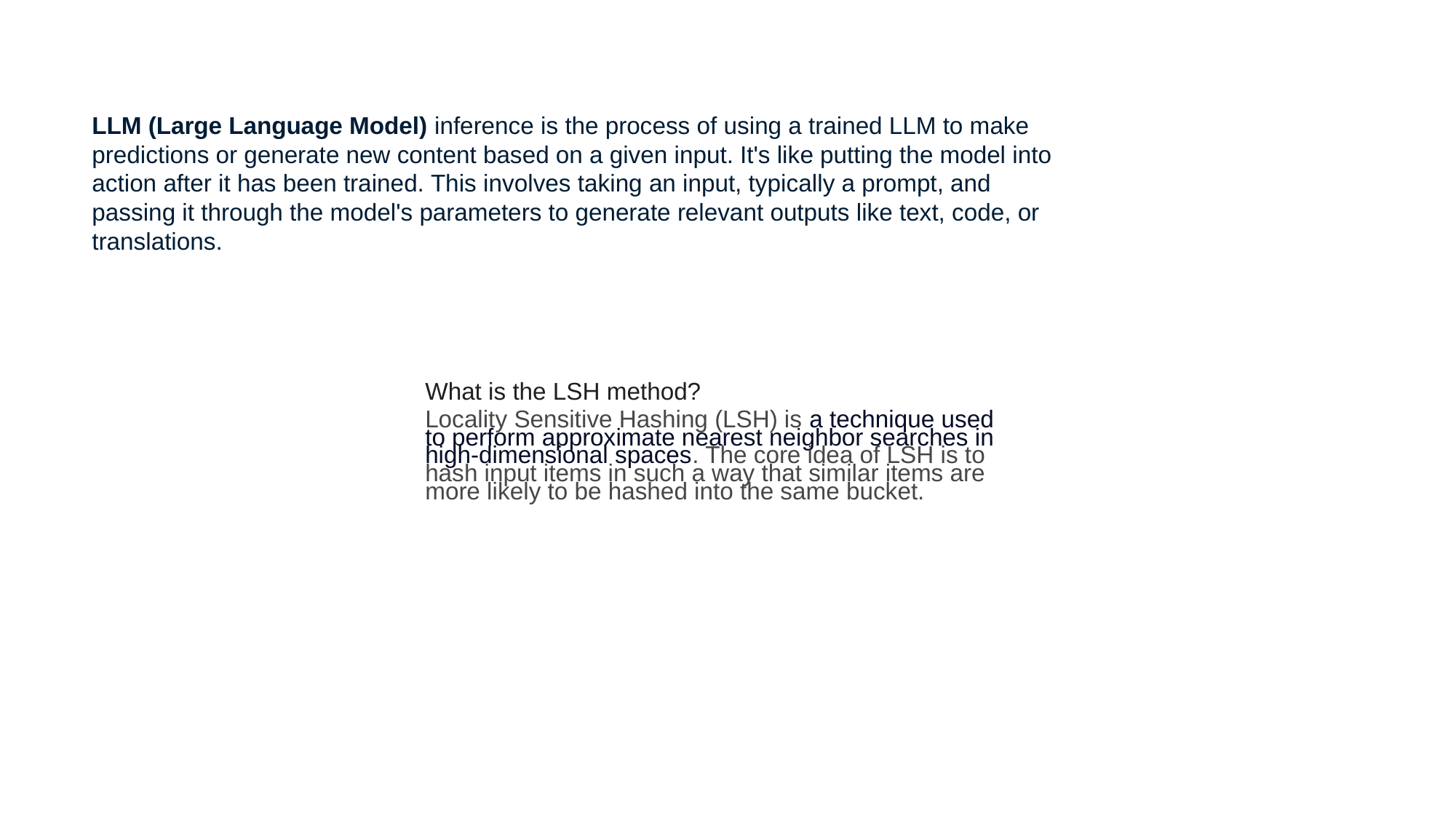

LLM (Large Language Model) inference is the process of using a trained LLM to make predictions or generate new content based on a given input. It's like putting the model into action after it has been trained. This involves taking an input, typically a prompt, and passing it through the model's parameters to generate relevant outputs like text, code, or translations.
What is the LSH method?
Locality Sensitive Hashing (LSH) is a technique used to perform approximate nearest neighbor searches in high-dimensional spaces. The core idea of LSH is to hash input items in such a way that similar items are more likely to be hashed into the same bucket.